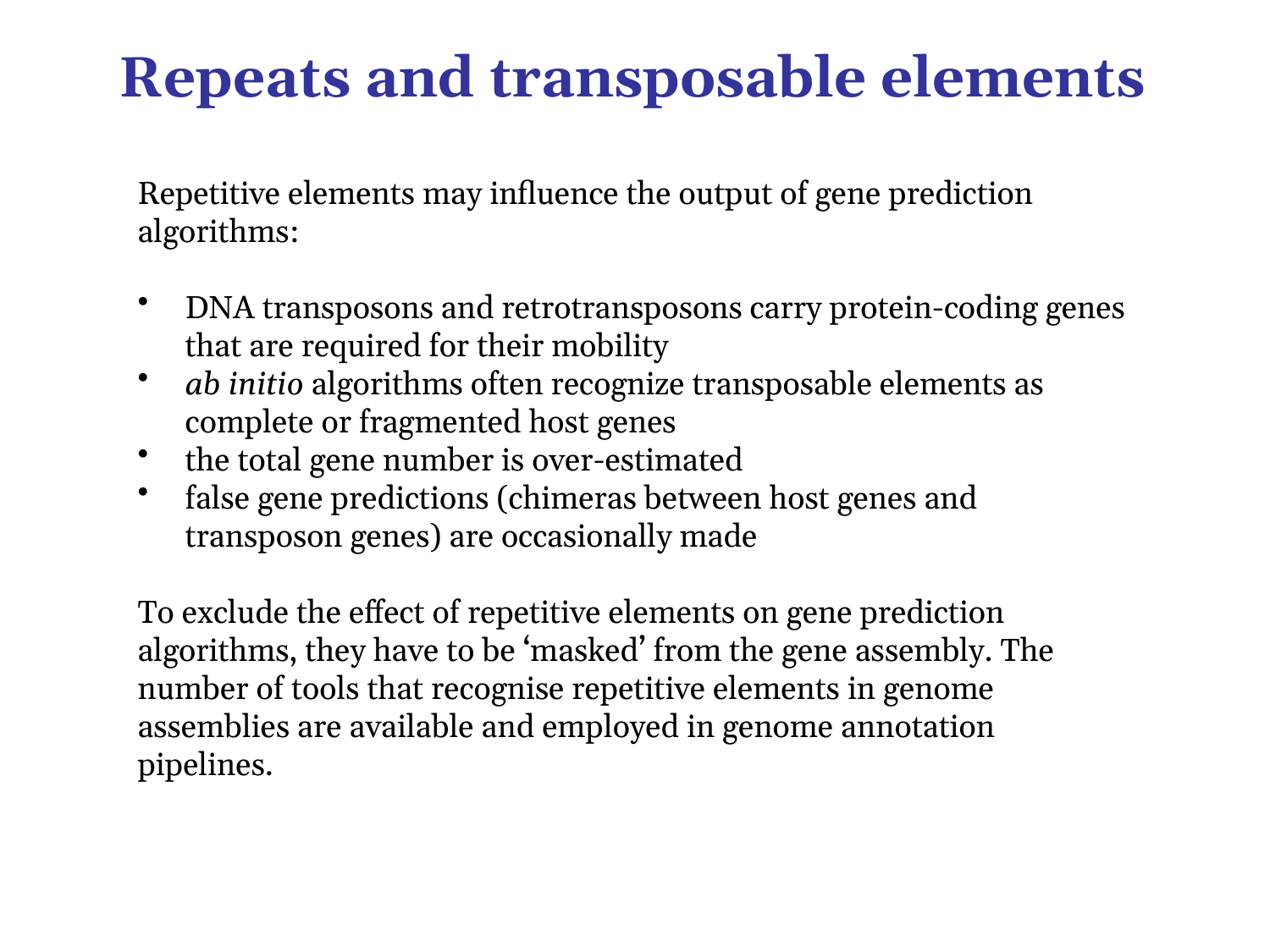

Repeats and transposable elements
Repetitive elements may influence the output of gene prediction algorithms:

DNA transposons and retrotransposons carry protein-coding genes that are required for their mobility
ab initio algorithms often recognize transposable elements as complete or fragmented host genes
the total gene number is over-estimated
false gene predictions (chimeras between host genes and transposon genes) are occasionally made

To exclude the effect of repetitive elements on gene prediction algorithms, they have to be ‘masked’ from the gene assembly. The number of tools that recognise repetitive elements in genome assemblies are available and employed in genome annotation pipelines.